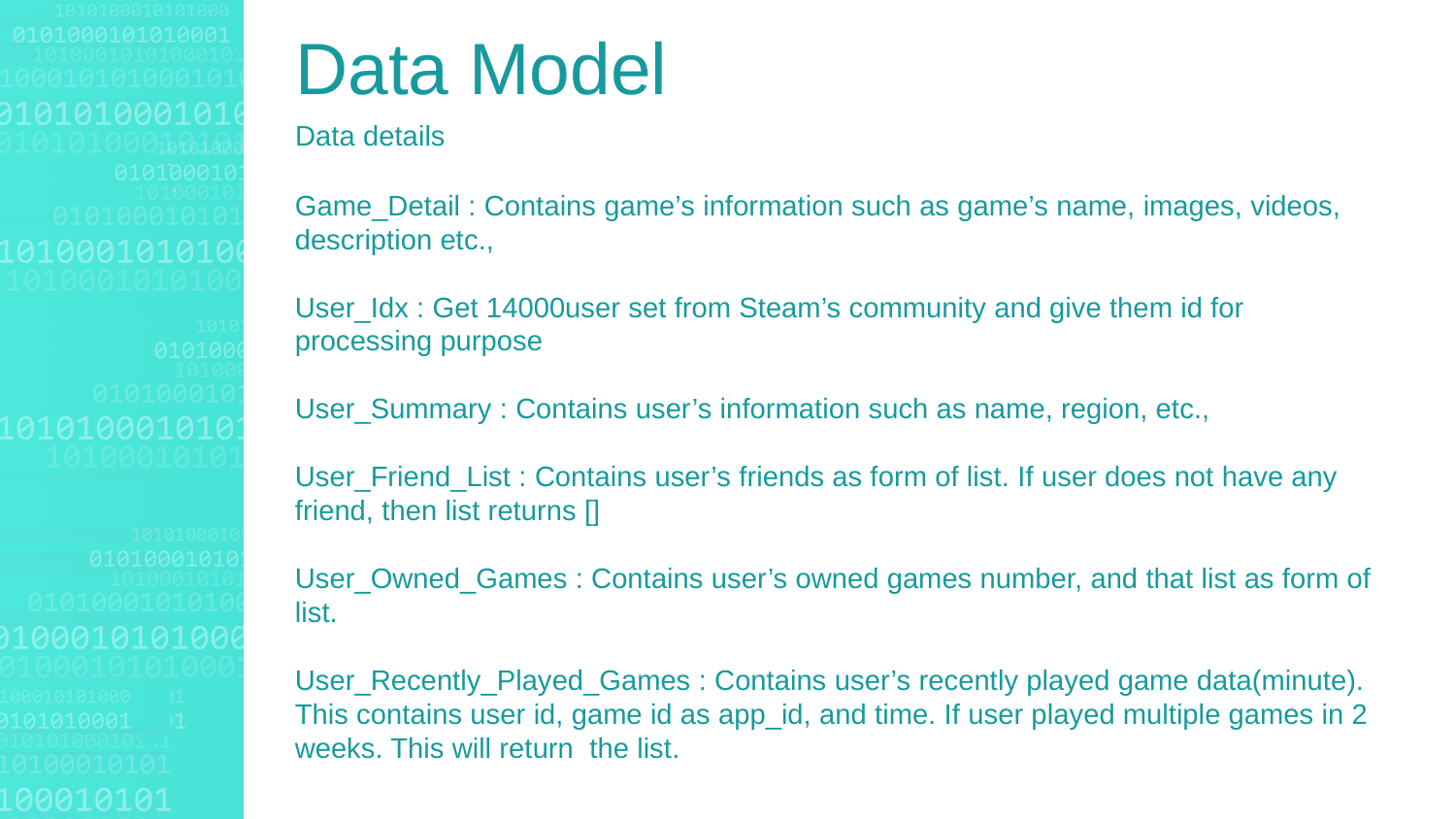

Data Model
Data details
Game_Detail : Contains game’s information such as game’s name, images, videos, description etc.,

User_Idx : Get 14000user set from Steam’s community and give them id for processing purpose

User_Summary : Contains user’s information such as name, region, etc.,

User_Friend_List : Contains user’s friends as form of list. If user does not have any friend, then list returns []

User_Owned_Games : Contains user’s owned games number, and that list as form of list.

User_Recently_Played_Games : Contains user’s recently played game data(minute). This contains user id, game id as app_id, and time. If user played multiple games in 2 weeks. This will return  the list.